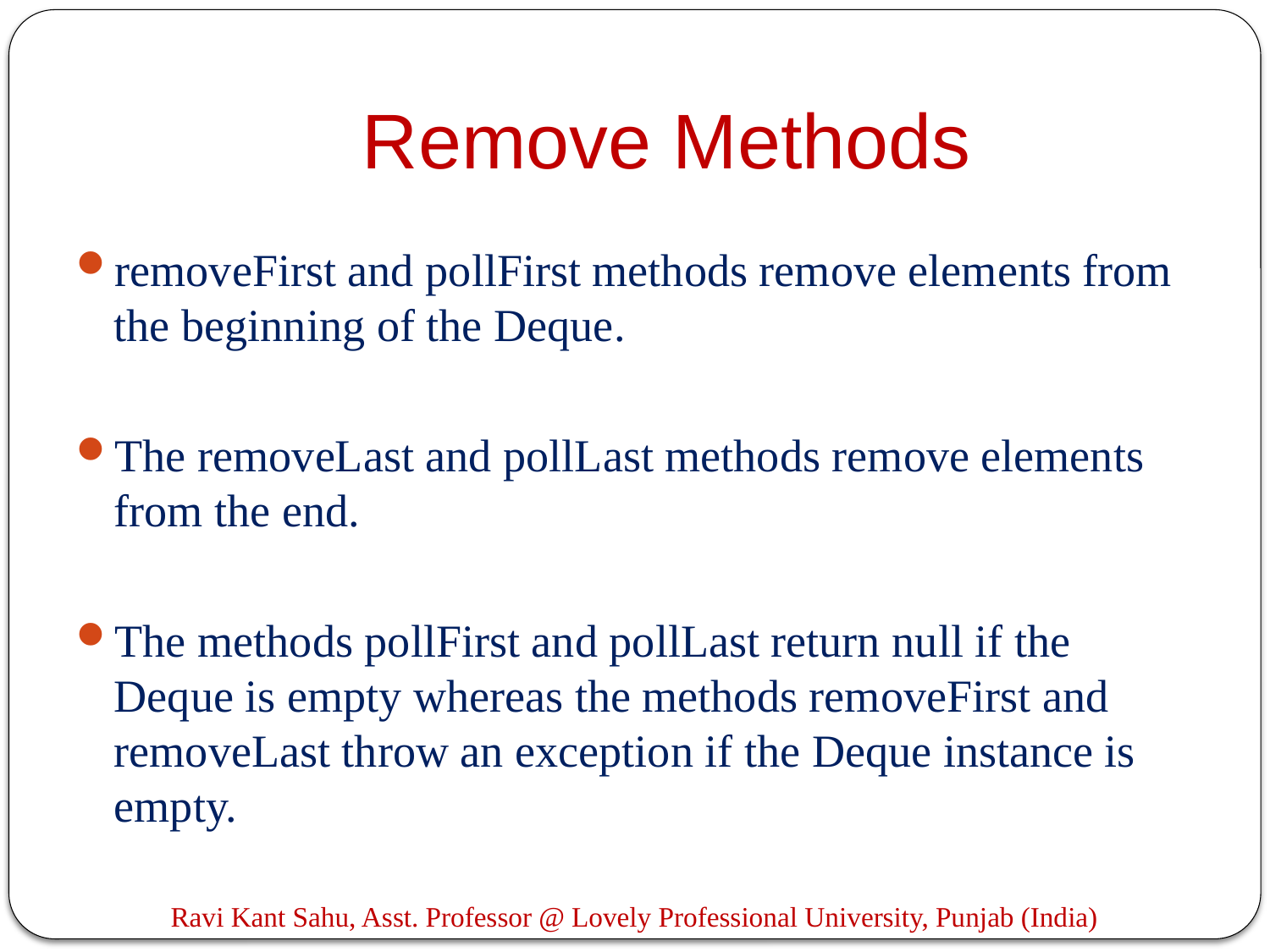

# Remove Methods

removeFirst and pollFirst methods remove elements from the beginning of the Deque.

The removeLast and pollLast methods remove elements from the end.

The methods pollFirst and pollLast return null if the Deque is empty whereas the methods removeFirst and removeLast throw an exception if the Deque instance is empty.
Ravi Kant Sahu, Asst. Professor @ Lovely Professional University, Punjab (India)